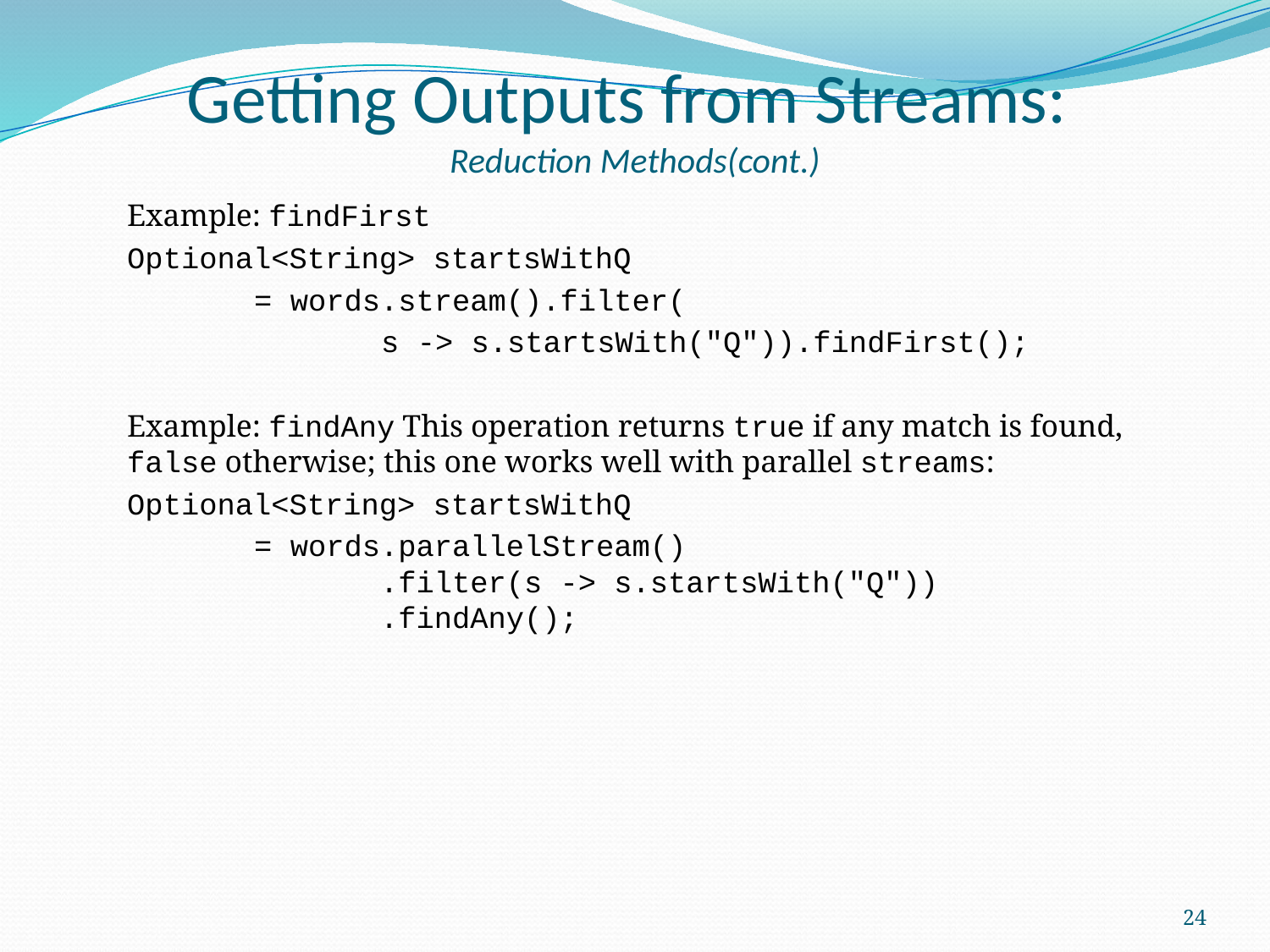

# Getting Outputs from Streams: Reduction Methods(cont.)
Example: findFirst
Optional<String> startsWithQ
	= words.stream().filter(
		s -> s.startsWith("Q")).findFirst();

Example: findAny This operation returns true if any match is found, false otherwise; this one works well with parallel streams:
Optional<String> startsWithQ
	= words.parallelStream()
	       .filter(s -> s.startsWith("Q"))
	       .findAny();

24